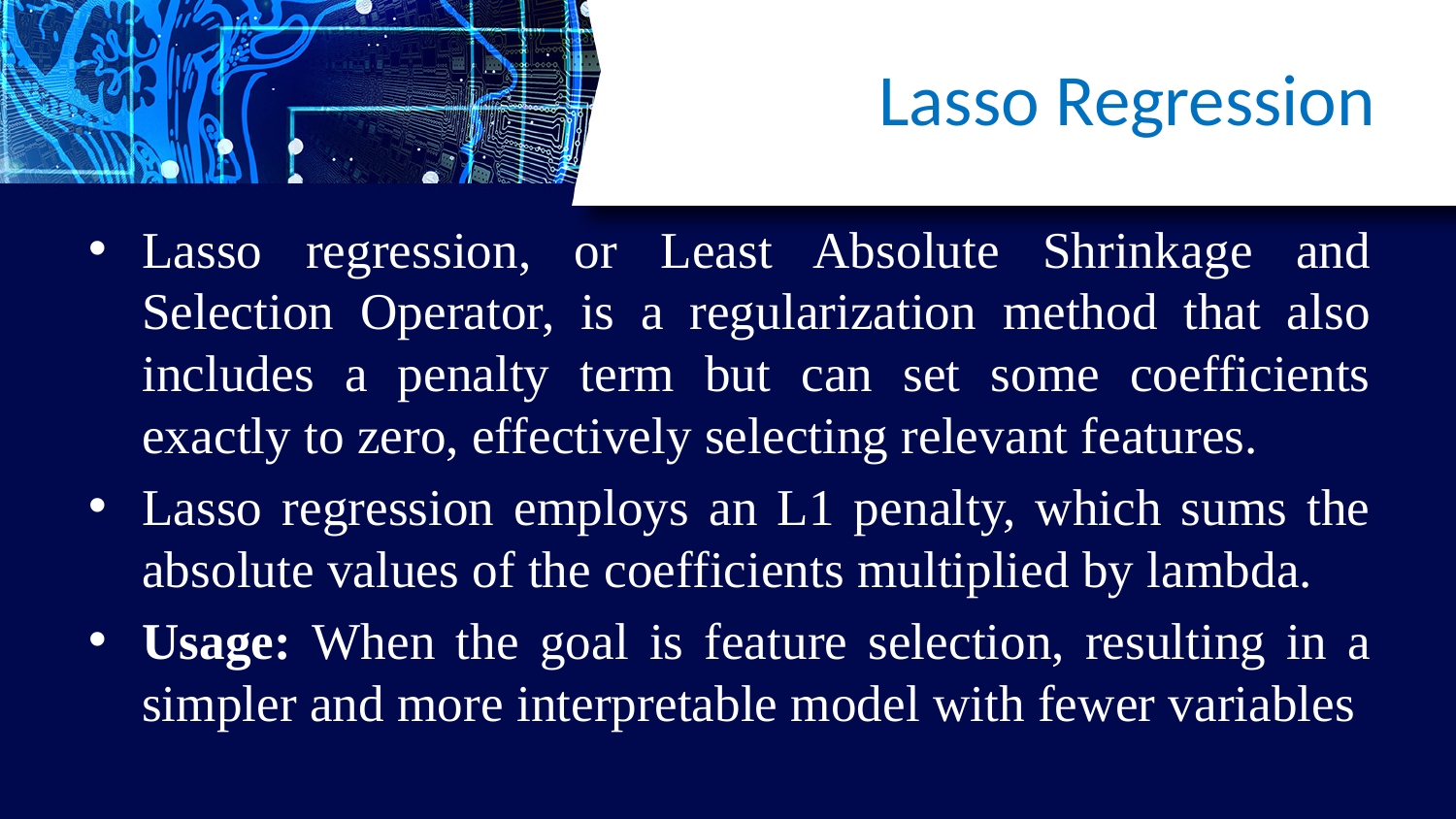

# Lasso Regression
Lasso regression, or Least Absolute Shrinkage and Selection Operator, is a regularization method that also includes a penalty term but can set some coefficients exactly to zero, effectively selecting relevant features.
Lasso regression employs an L1 penalty, which sums the absolute values of the coefficients multiplied by lambda.
Usage: When the goal is feature selection, resulting in a simpler and more interpretable model with fewer variables